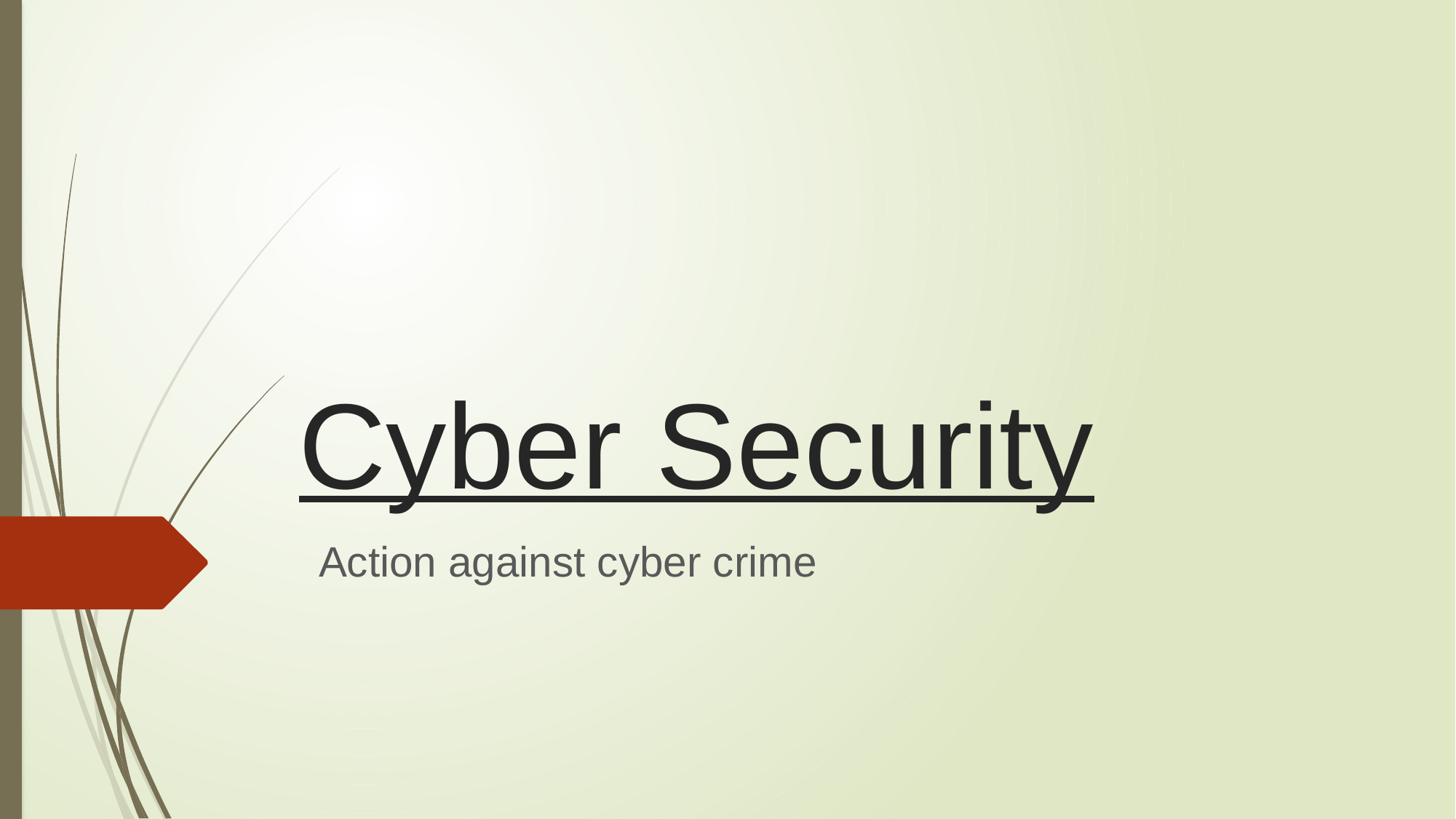

# Cyber Security
Action against cyber crime